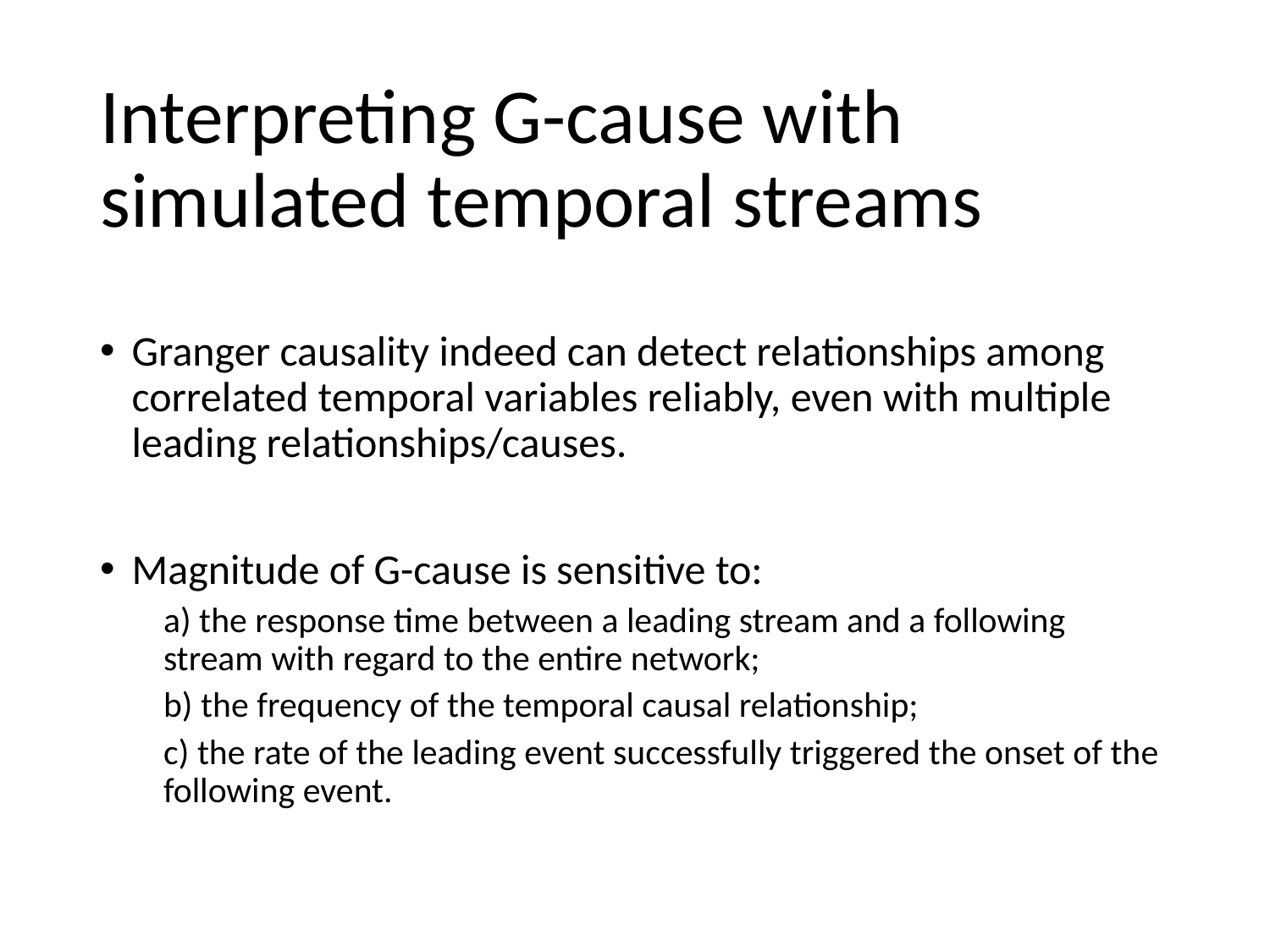

# Interpreting G-cause with simulated temporal streams
Granger causality indeed can detect relationships among correlated temporal variables reliably, even with multiple leading relationships/causes.

Magnitude of G-cause is sensitive to:
a) the response time between a leading stream and a following stream with regard to the entire network;
b) the frequency of the temporal causal relationship;
c) the rate of the leading event successfully triggered the onset of the following event.